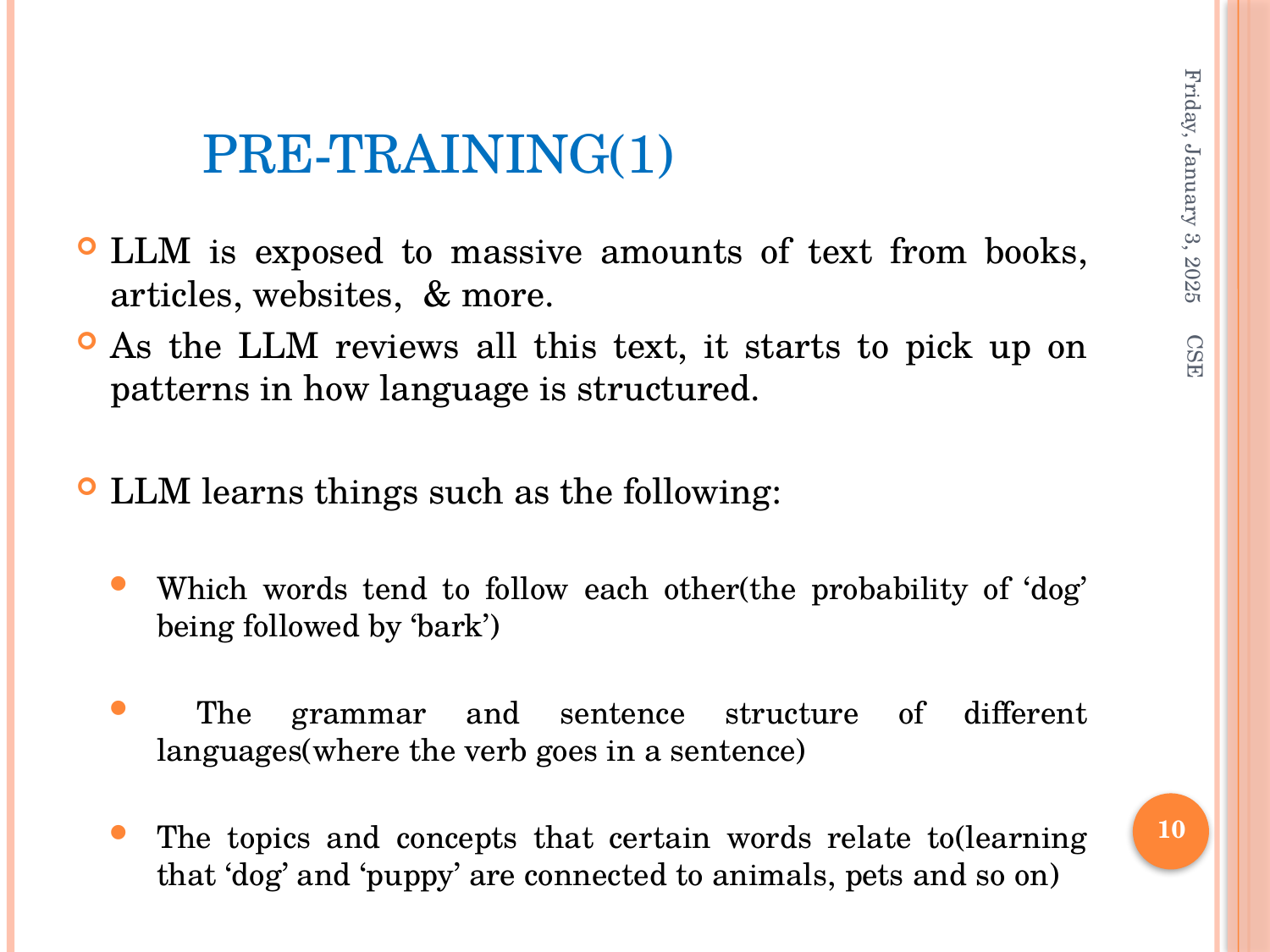

# Pre-training(1)
Friday, January 3, 2025
LLM is exposed to massive amounts of text from books, articles, websites,  & more.
As the LLM reviews all this text, it starts to pick up on patterns in how language is structured.

LLM learns things such as the following:

Which words tend to follow each other(the probability of ‘dog’ being followed by ‘bark’)

 The grammar and sentence structure of different languages(where the verb goes in a sentence)

The topics and concepts that certain words relate to(learning that ‘dog’ and ‘puppy’ are connected to animals, pets and so on)
CSE
10